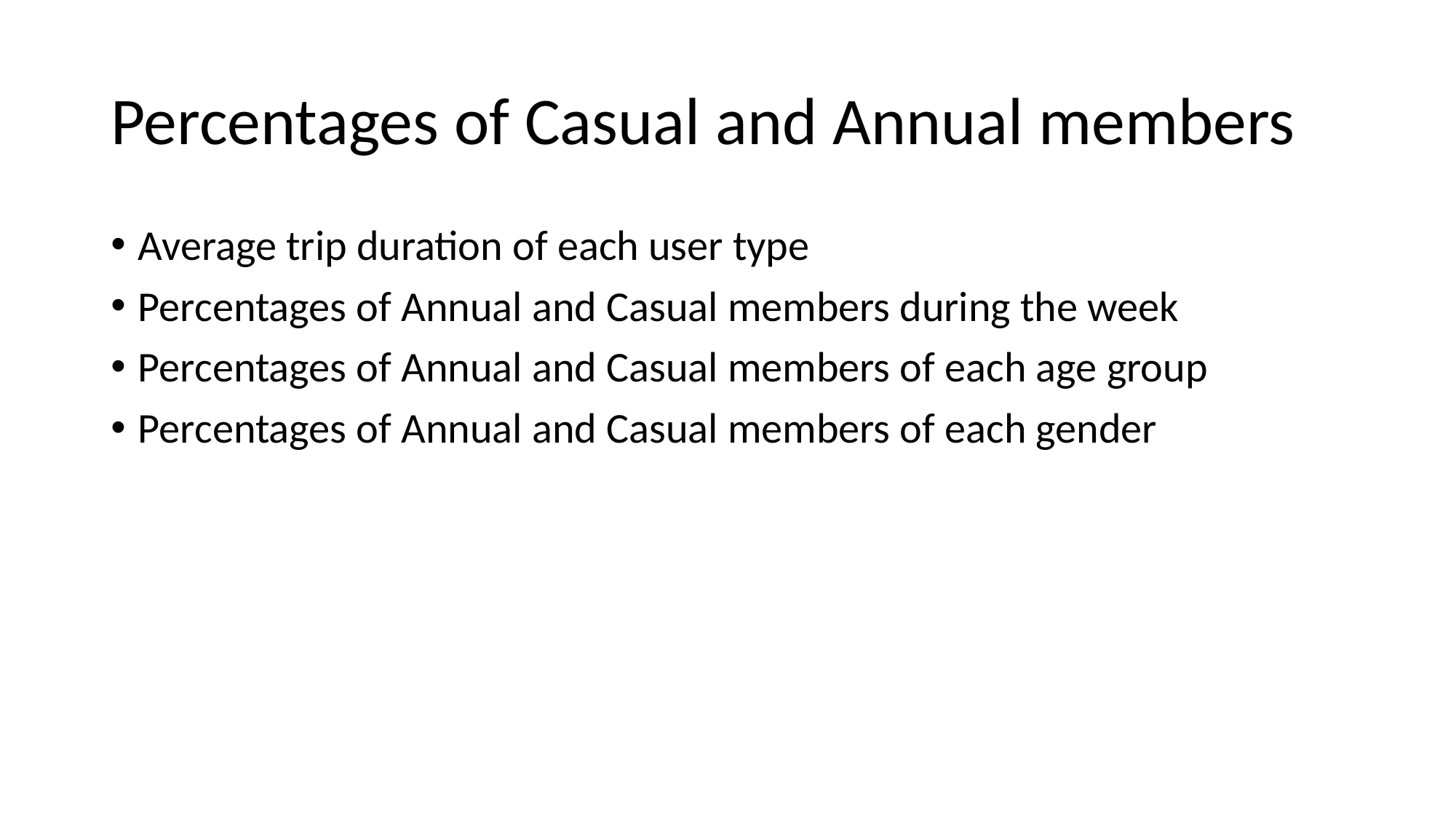

# Percentages of Casual and Annual members
Average trip duration of each user type
Percentages of Annual and Casual members during the week
Percentages of Annual and Casual members of each age group
Percentages of Annual and Casual members of each gender